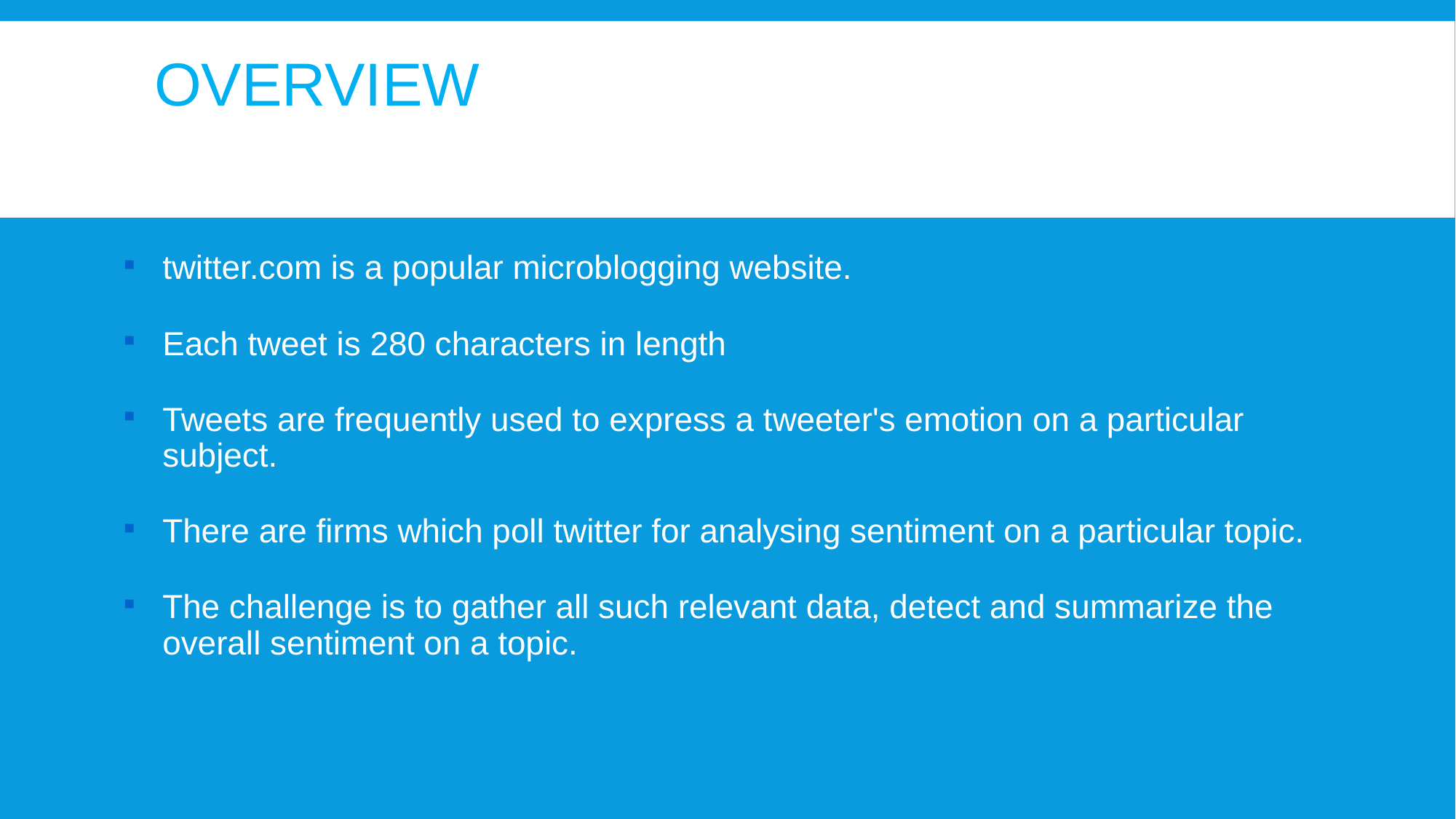

# Overview

twitter.com is a popular microblogging website.
Each tweet is 280 characters in length
Tweets are frequently used to express a tweeter's emotion on a particular subject.
There are firms which poll twitter for analysing sentiment on a particular topic.
The challenge is to gather all such relevant data, detect and summarize the overall sentiment on a topic.